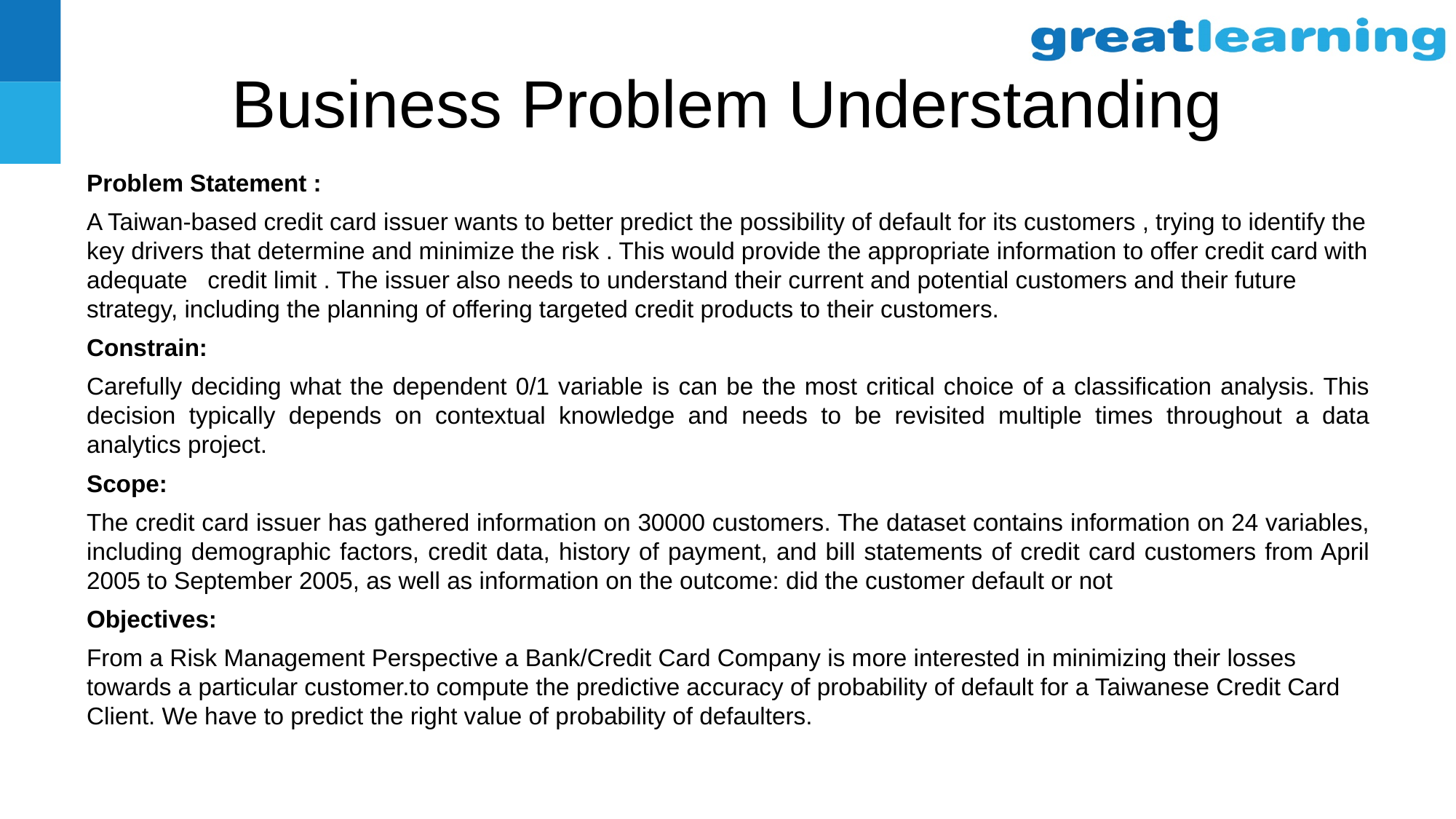

# Business Problem Understanding
Problem Statement :
A Taiwan-based credit card issuer wants to better predict the possibility of default for its customers , trying to identify the key drivers that determine and minimize the risk . This would provide the appropriate information to offer credit card with adequate   credit limit . The issuer also needs to understand their current and potential customers and their future strategy, including the planning of offering targeted credit products to their customers.
Constrain:
Carefully deciding what the dependent 0/1 variable is can be the most critical choice of a classification analysis. This decision typically depends on contextual knowledge and needs to be revisited multiple times throughout a data analytics project.
Scope:
The credit card issuer has gathered information on 30000 customers. The dataset contains information on 24 variables, including demographic factors, credit data, history of payment, and bill statements of credit card customers from April 2005 to September 2005, as well as information on the outcome: did the customer default or not
Objectives:
From a Risk Management Perspective a Bank/Credit Card Company is more interested in minimizing their losses towards a particular customer.to compute the predictive accuracy of probability of default for a Taiwanese Credit Card Client. We have to predict the right value of probability of defaulters.